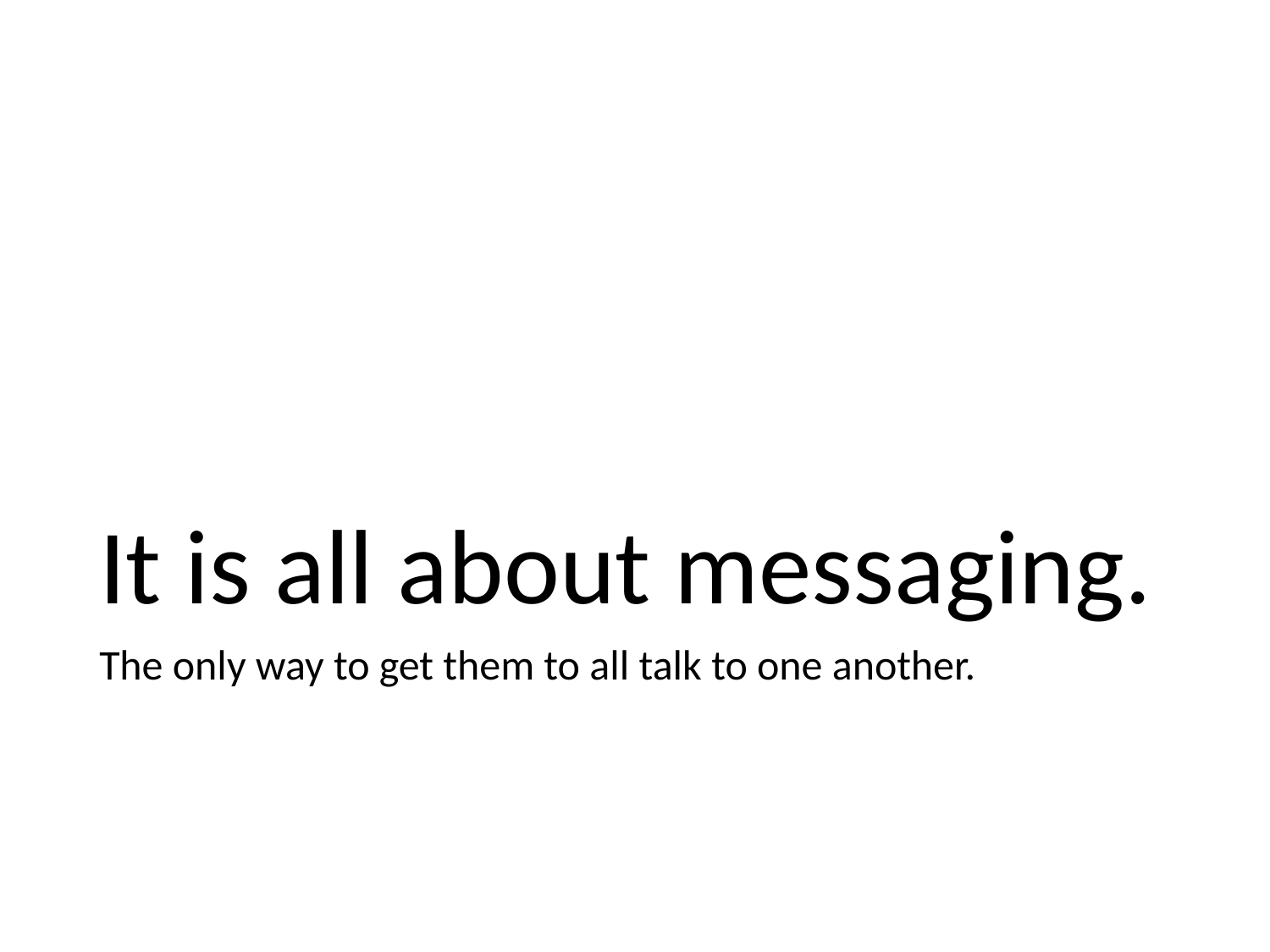

# It is all about messaging.
The only way to get them to all talk to one another.